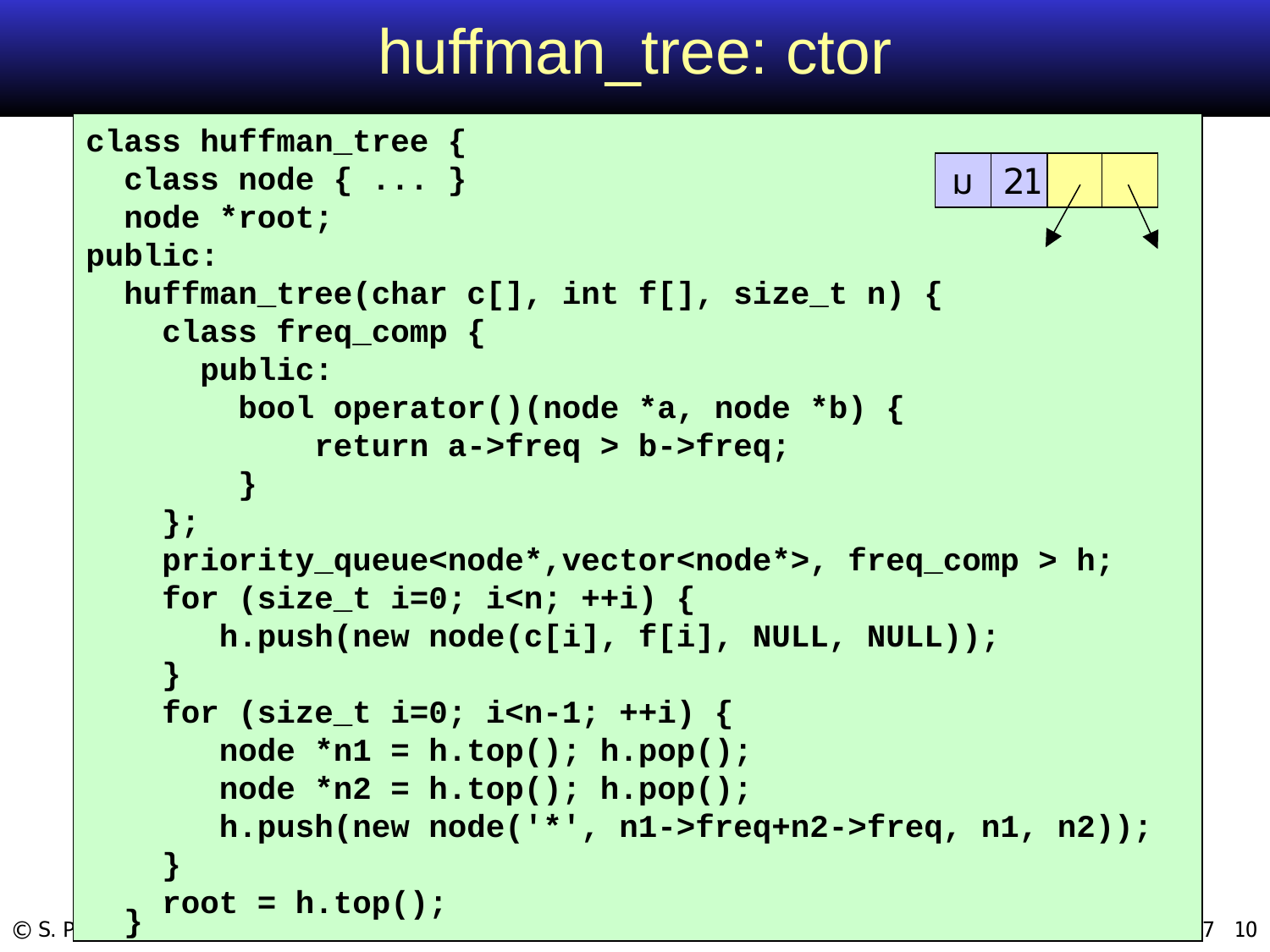

# huffman_tree: ctor
class huffman_tree {
  class node { ... }
  node *root;
public:
  huffman_tree(char c[], int f[], size_t n) {
    class freq_comp {
      public:
        bool operator()(node *a, node *b) {
            return a->freq > b->freq;
        }
    };
    priority_queue<node*,vector<node*>, freq_comp > h;
    for (size_t i=0; i<n; ++i) {
       h.push(new node(c[i], f[i], NULL, NULL));
    }
    for (size_t i=0; i<n-1; ++i) {
       node *n1 = h.top(); h.pop();
       node *n2 = h.top(); h.pop();
       h.push(new node('*', n1->freq+n2->freq, n1, n2));
    }
    root = h.top();
  }
ม
21